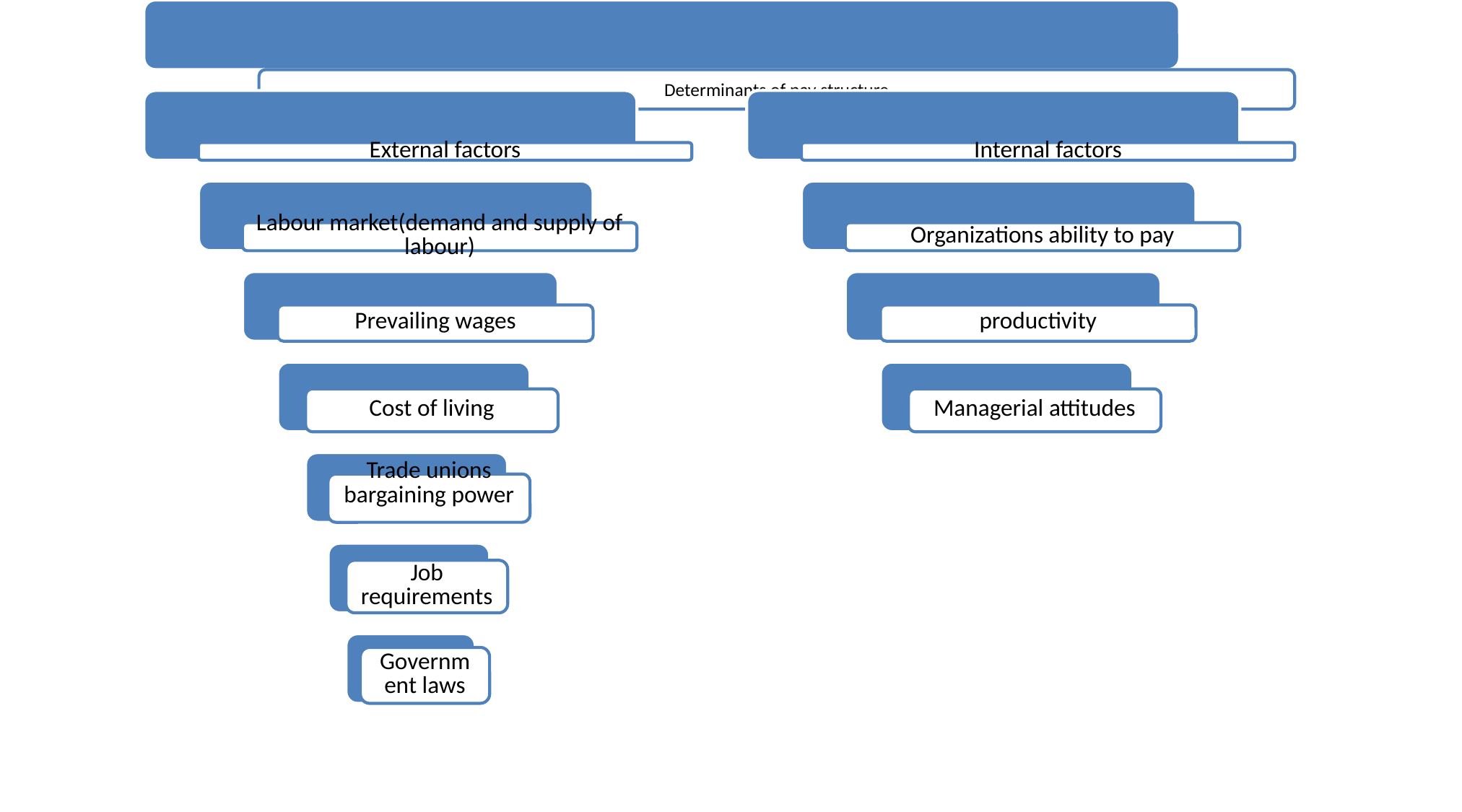

Determinants of pay structure
External factors
Labour market(demand and supply of labour)
Internal factors
Organizations ability to pay
Prevailing wages
Cost of living
Trade unions bargaining power
Job requirements
Government laws
productivity
Managerial attitudes